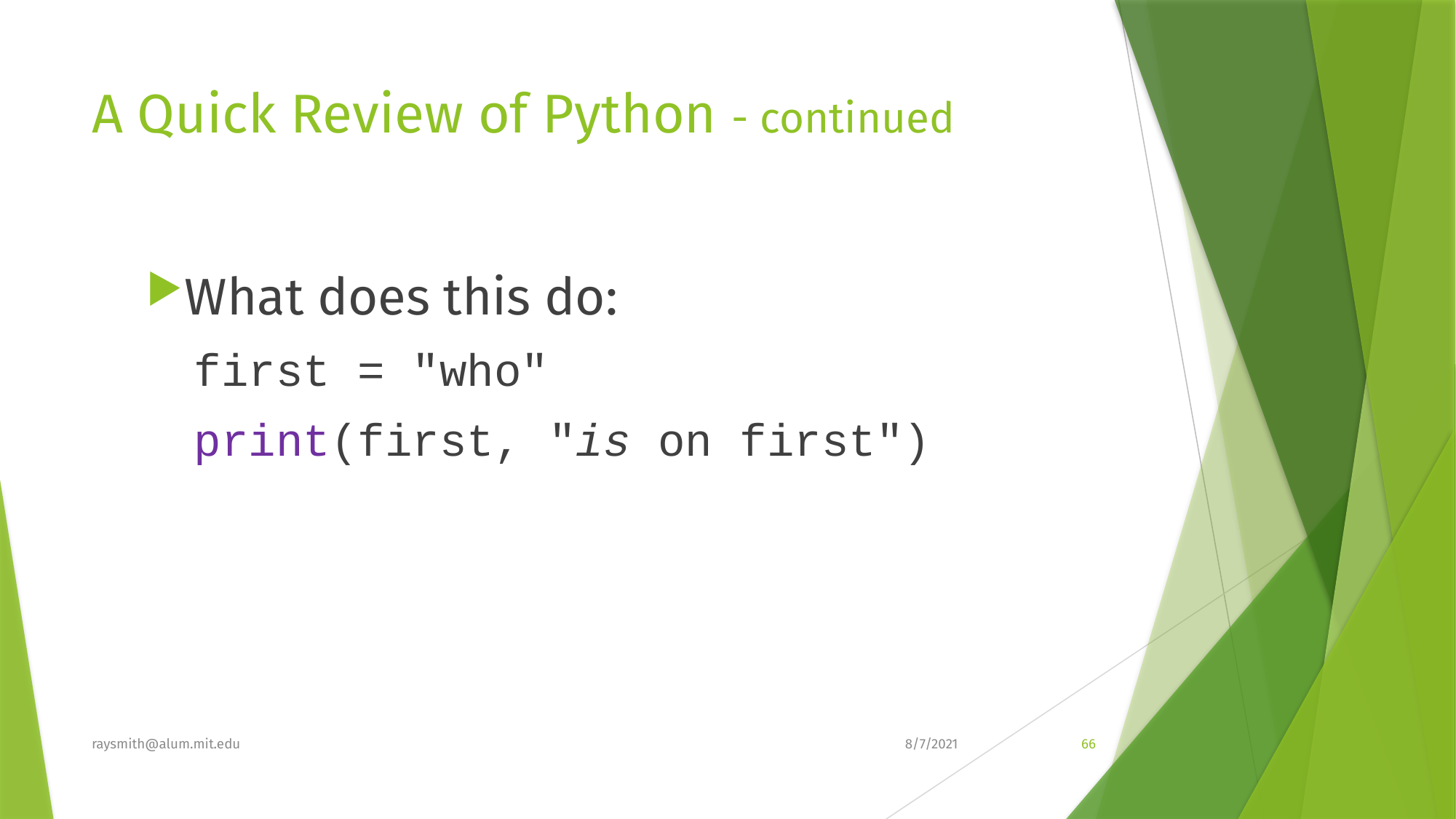

# A Quick Review of Python - continued
What does this do:
first = "who"
print(first, "is on first")

raysmith@alum.mit.edu
8/7/2021
66